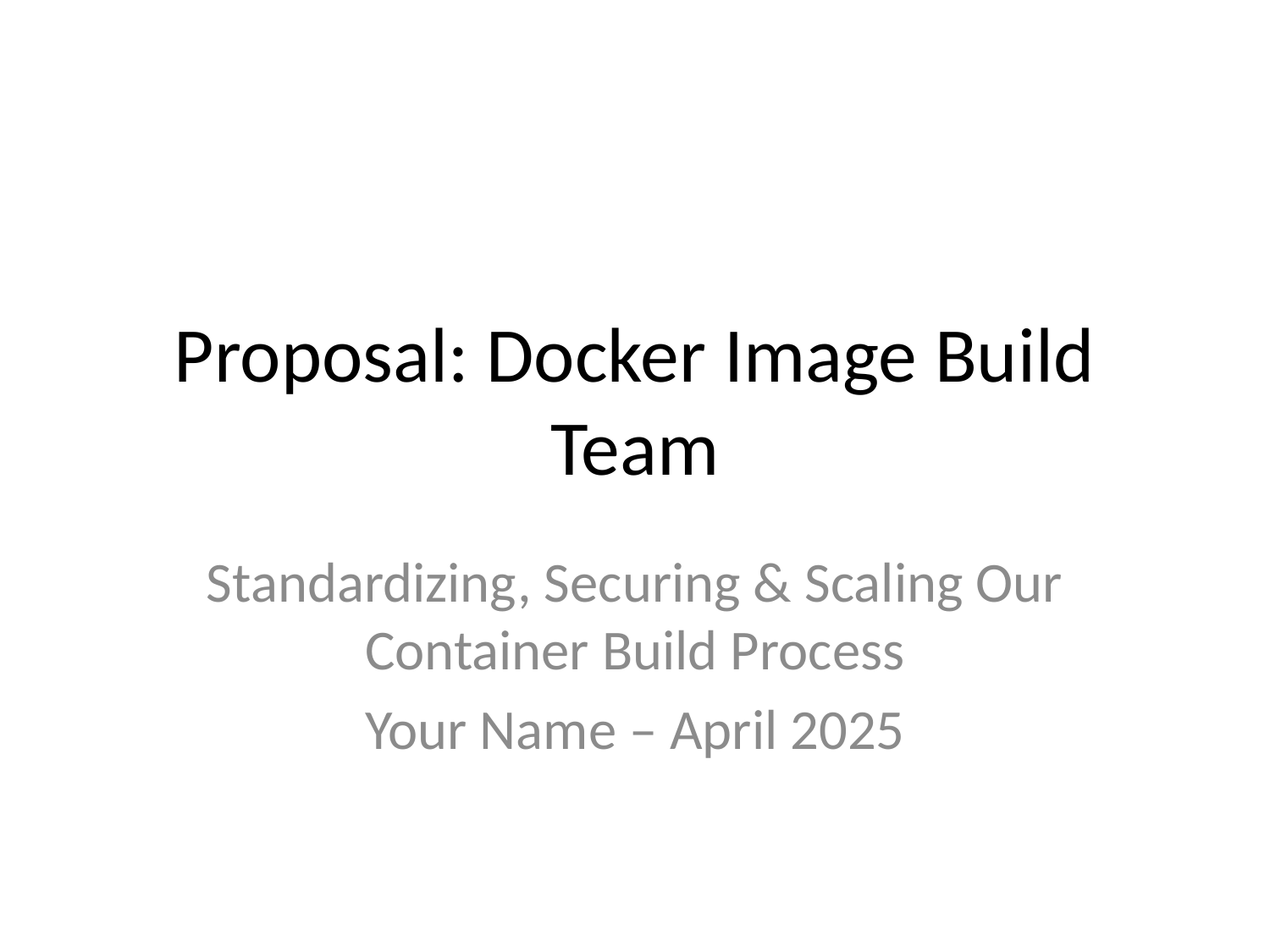

# Proposal: Docker Image Build Team
Standardizing, Securing & Scaling Our Container Build Process
Your Name – April 2025